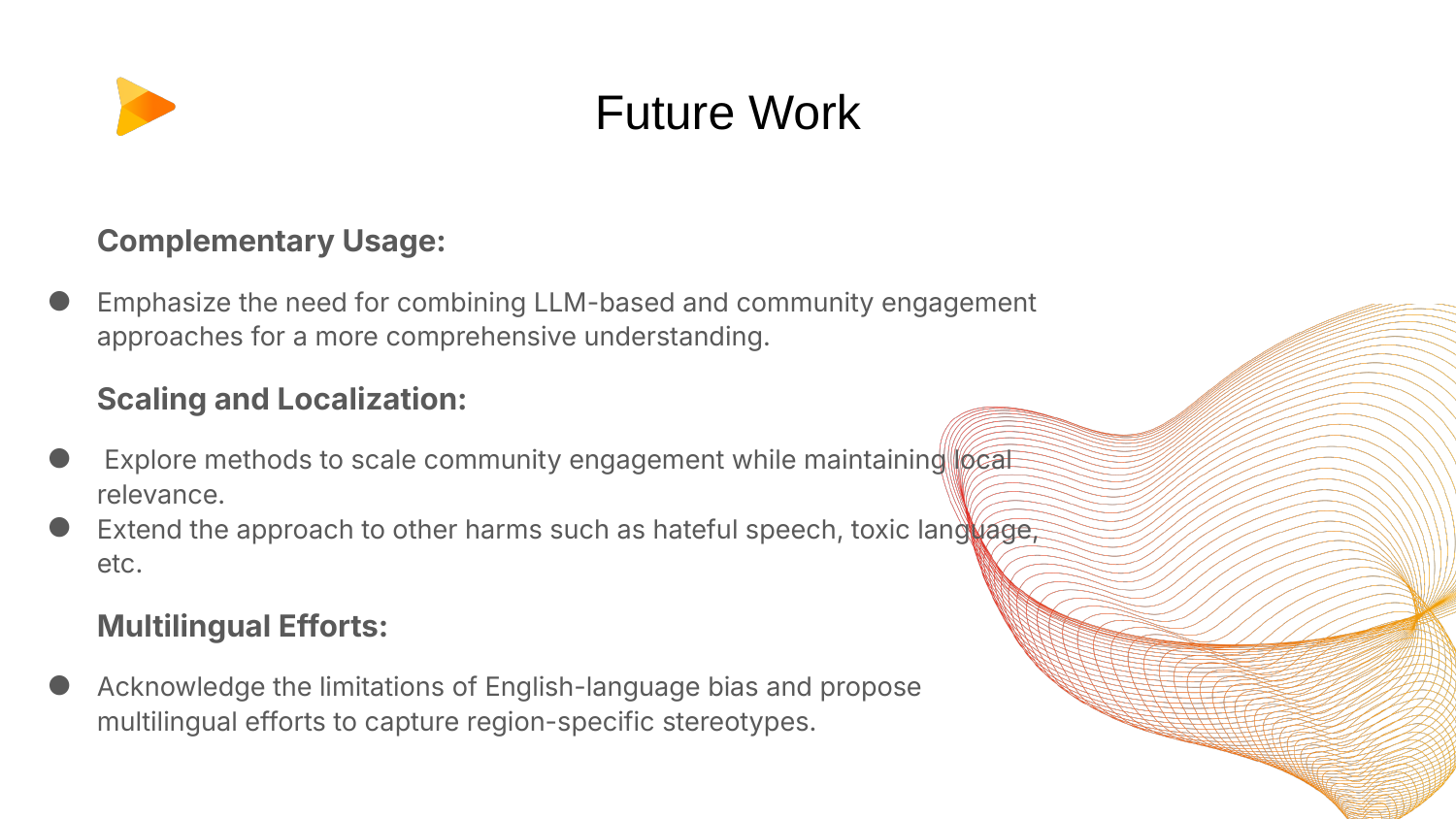

# Future Work
Complementary Usage:
Emphasize the need for combining LLM-based and community engagement approaches for a more comprehensive understanding.
Scaling and Localization:
 Explore methods to scale community engagement while maintaining local relevance.
Extend the approach to other harms such as hateful speech, toxic language, etc.
          Multilingual Efforts:
Acknowledge the limitations of English-language bias and propose multilingual efforts to capture region-specific stereotypes.